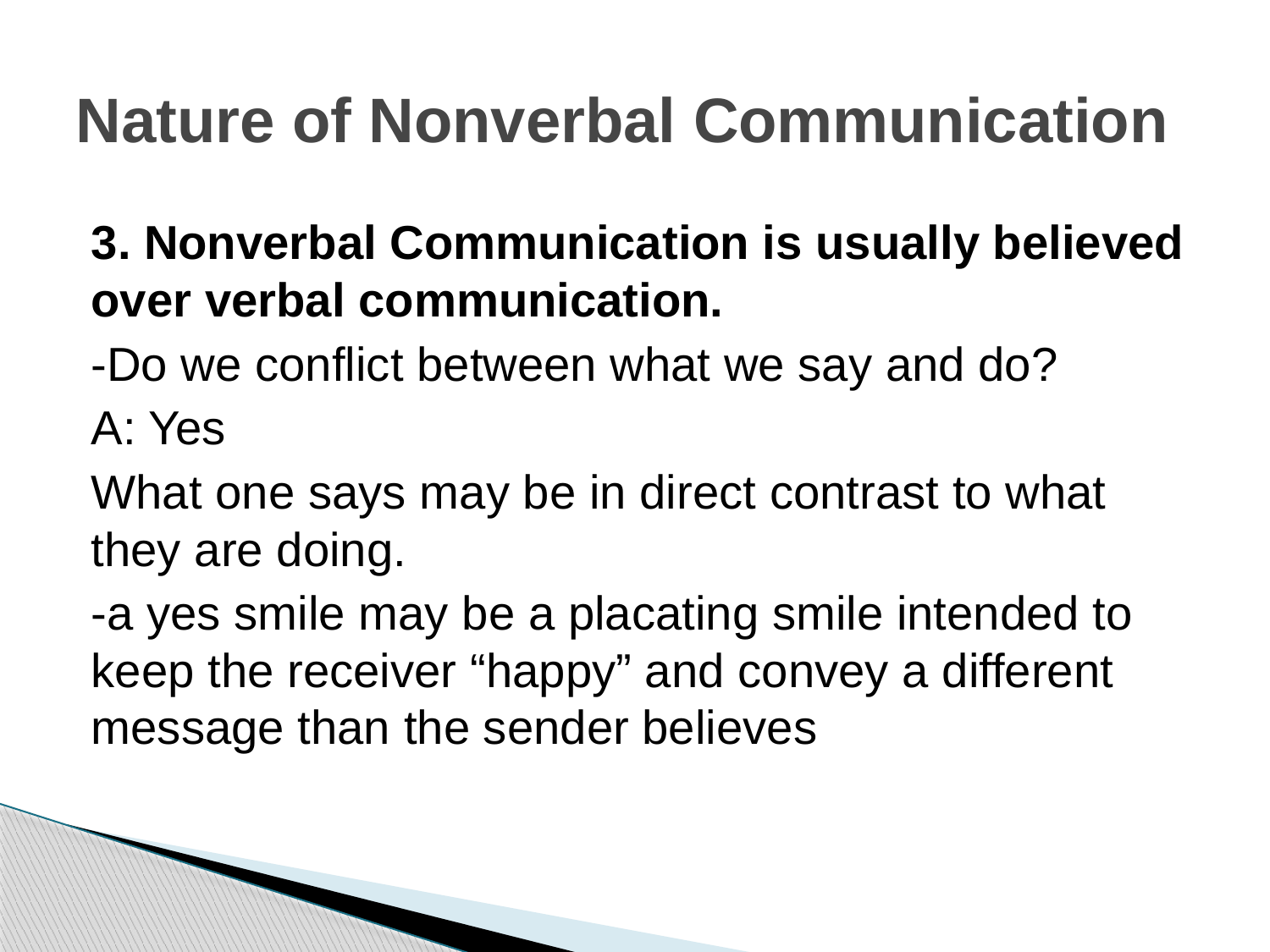

# Nature of Nonverbal Communication
3. Nonverbal Communication is usually believed over verbal communication.
-Do we conflict between what we say and do?
A: Yes
What one says may be in direct contrast to what they are doing.
-a yes smile may be a placating smile intended to keep the receiver “happy” and convey a different message than the sender believes